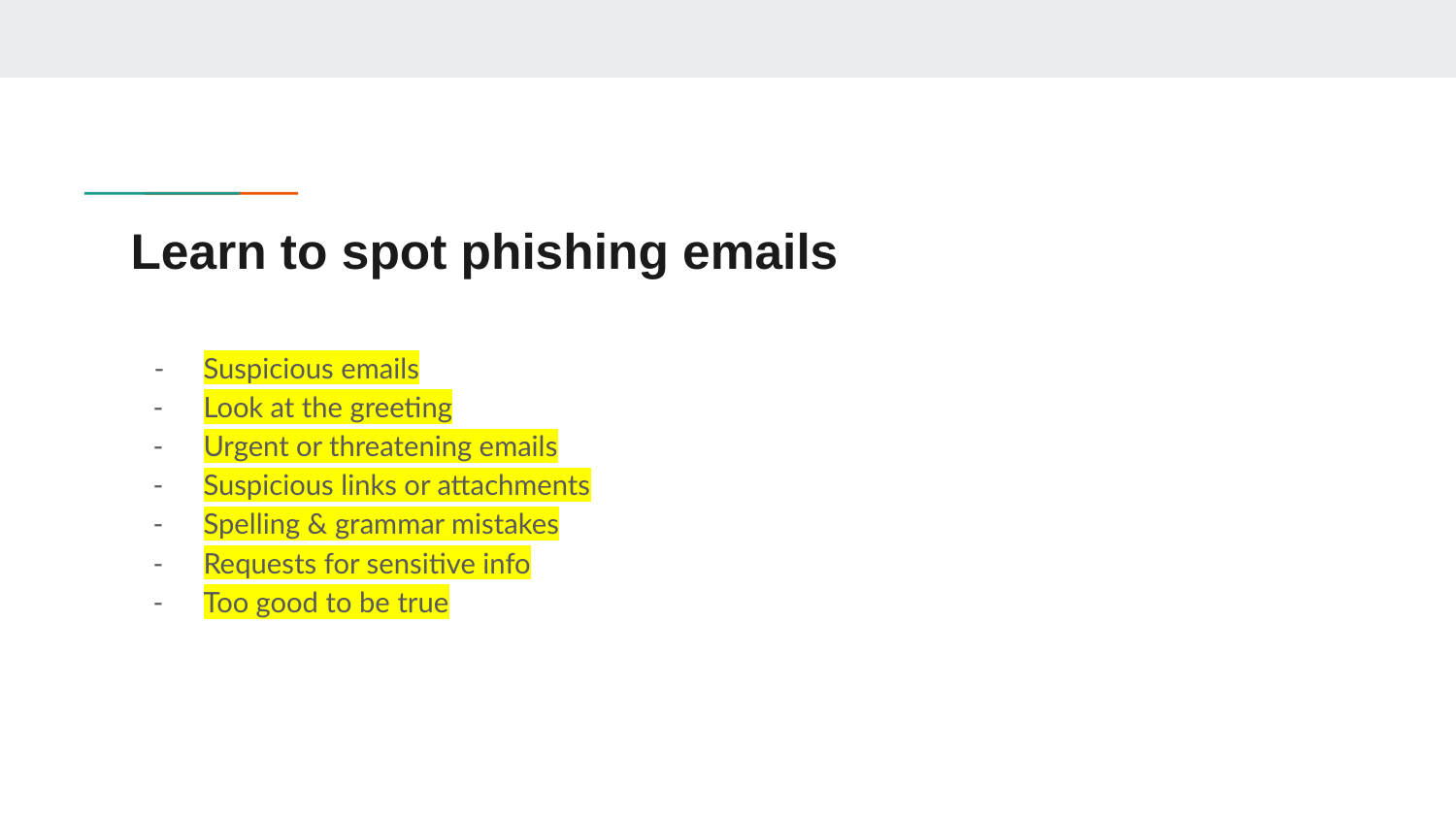

# Learn to spot phishing emails
Suspicious emails
Look at the greeting
Urgent or threatening emails
Suspicious links or attachments
Spelling & grammar mistakes
Requests for sensitive info
Too good to be true